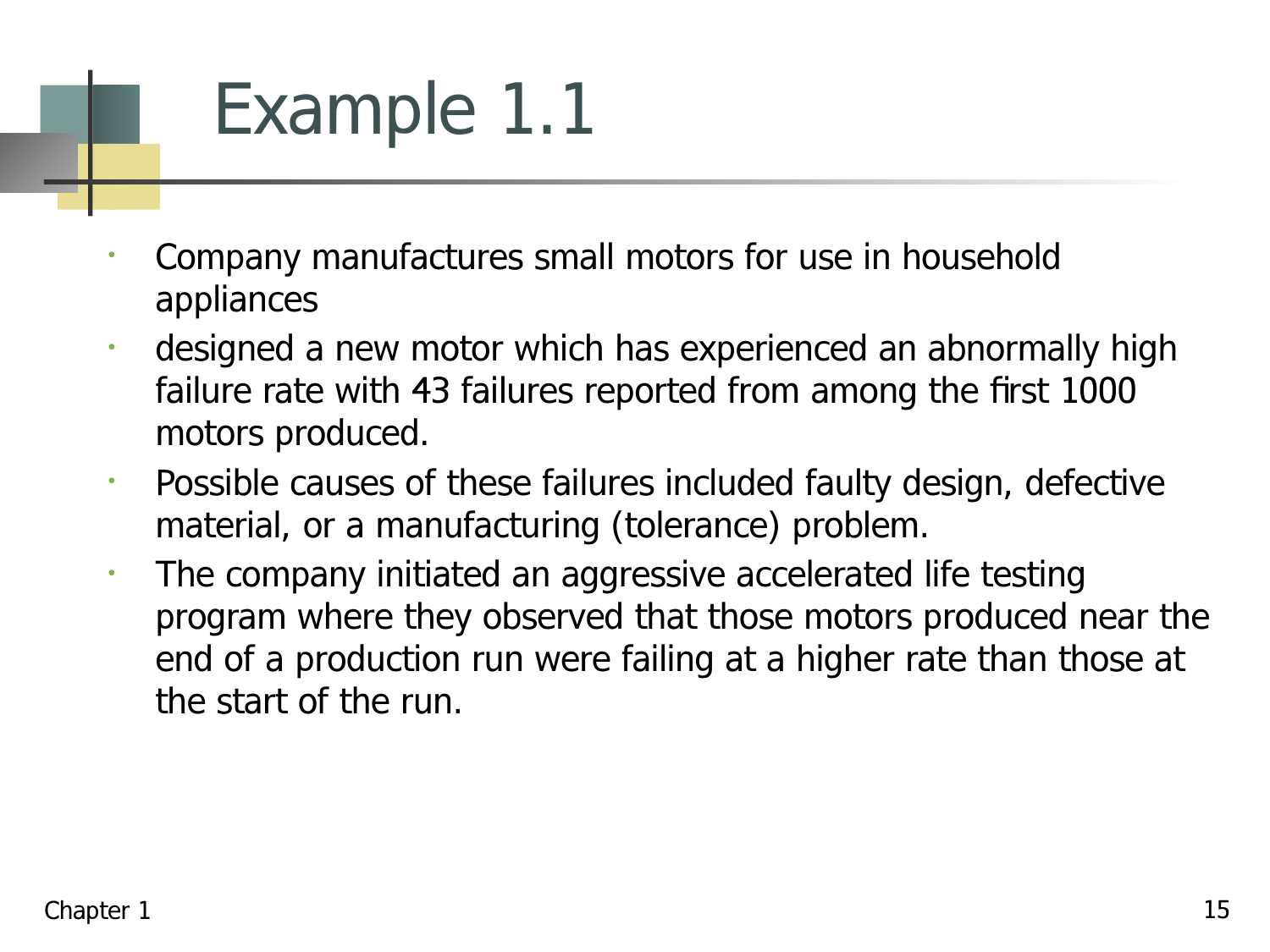

# Example 1.1
Company manufactures small motors for use in household appliances
designed a new motor which has experienced an abnormally high failure rate with 43 failures reported from among the first 1000 motors produced.
Possible causes of these failures included faulty design, defective material, or a manufacturing (tolerance) problem.
The company initiated an aggressive accelerated life testing program where they observed that those motors produced near the end of a production run were failing at a higher rate than those at the start of the run.

15
Chapter 1